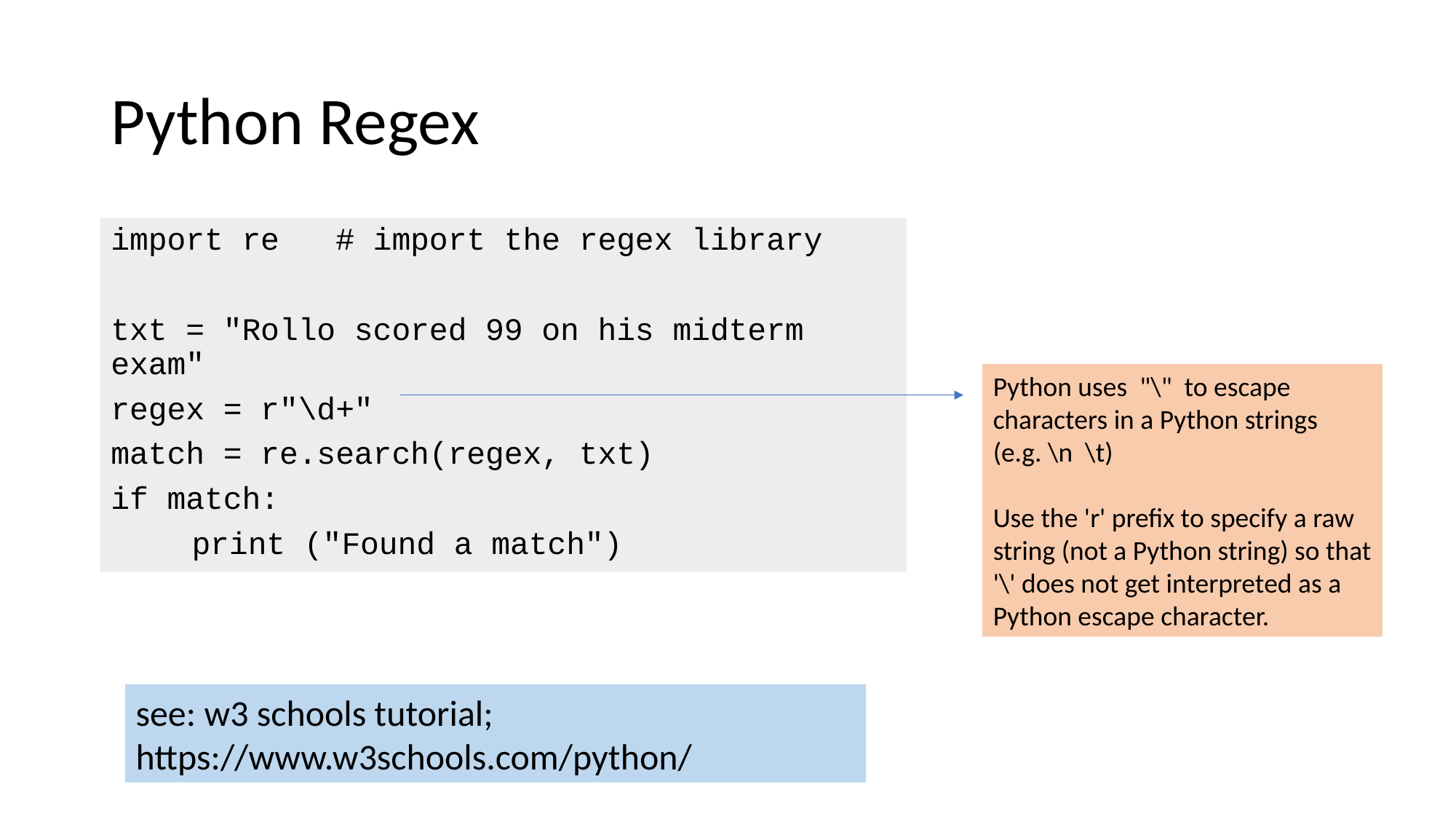

# Python Regex
import re   # import the regex library

txt = "Rollo scored 99 on his midterm exam"
regex = r"\d+"
match = re.search(regex, txt)
if match:
	print ("Found a match")
Python uses  "\"  to escape characters in a Python strings (e.g. \n  \t)

Use the 'r' prefix to specify a raw string (not a Python string) so that '\' does not get interpreted as a Python escape character.
see: w3 schools tutorial; https://www.w3schools.com/python/